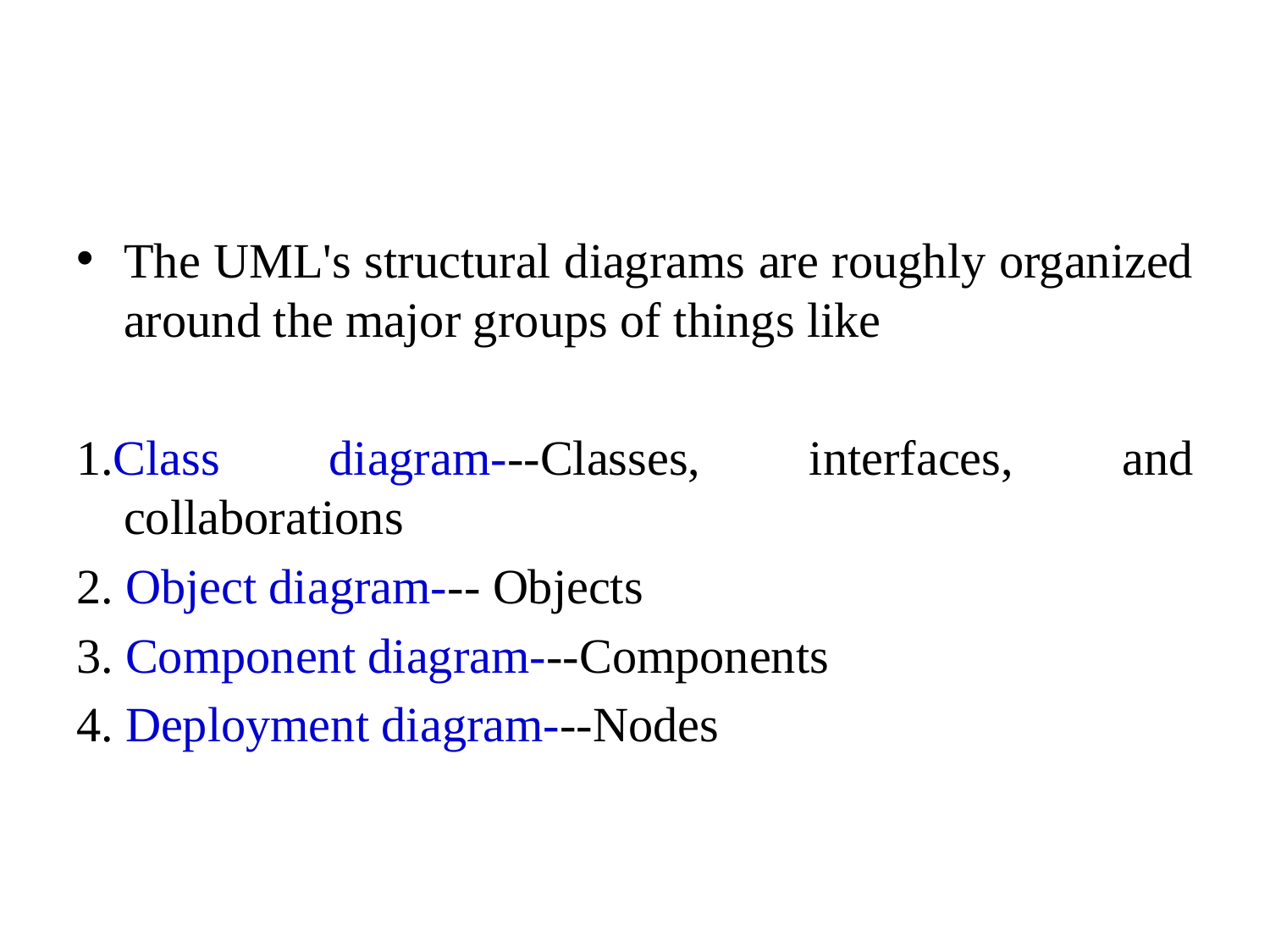

#
The UML's structural diagrams are roughly organized around the major groups of things like

1.Class diagram---Classes, interfaces, and collaborations
2. Object diagram--- Objects
3. Component diagram---Components
4. Deployment diagram---Nodes